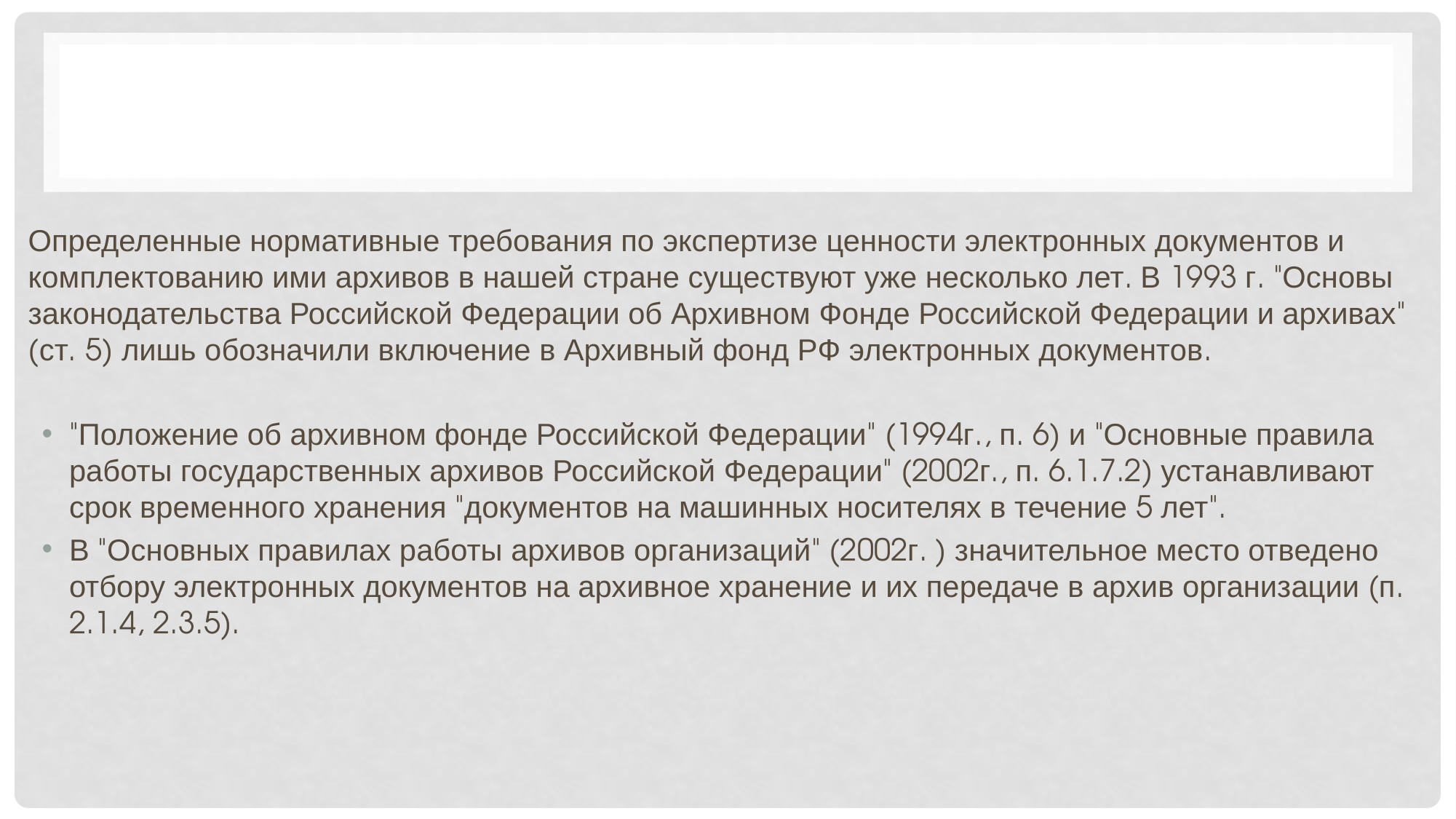

Определенные нормативные требования по экспертизе ценности электронных документов и комплектованию ими архивов в нашей стране существуют уже несколько лет. В 1993 г. "Основы законодательства Российской Федерации об Архивном Фонде Российской Федерации и архивах" (ст. 5) лишь обозначили включение в Архивный фонд РФ электронных документов.

"Положение об архивном фонде Российской Федерации" (1994г., п. 6) и "Основные правила работы государственных архивов Российской Федерации" (2002г., п. 6.1.7.2) устанавливают срок временного хранения "документов на машинных носителях в течение 5 лет".
В "Основных правилах работы архивов организаций" (2002г. ) значительное место отведено отбору электронных документов на архивное хранение и их передаче в архив организации (п. 2.1.4, 2.3.5).